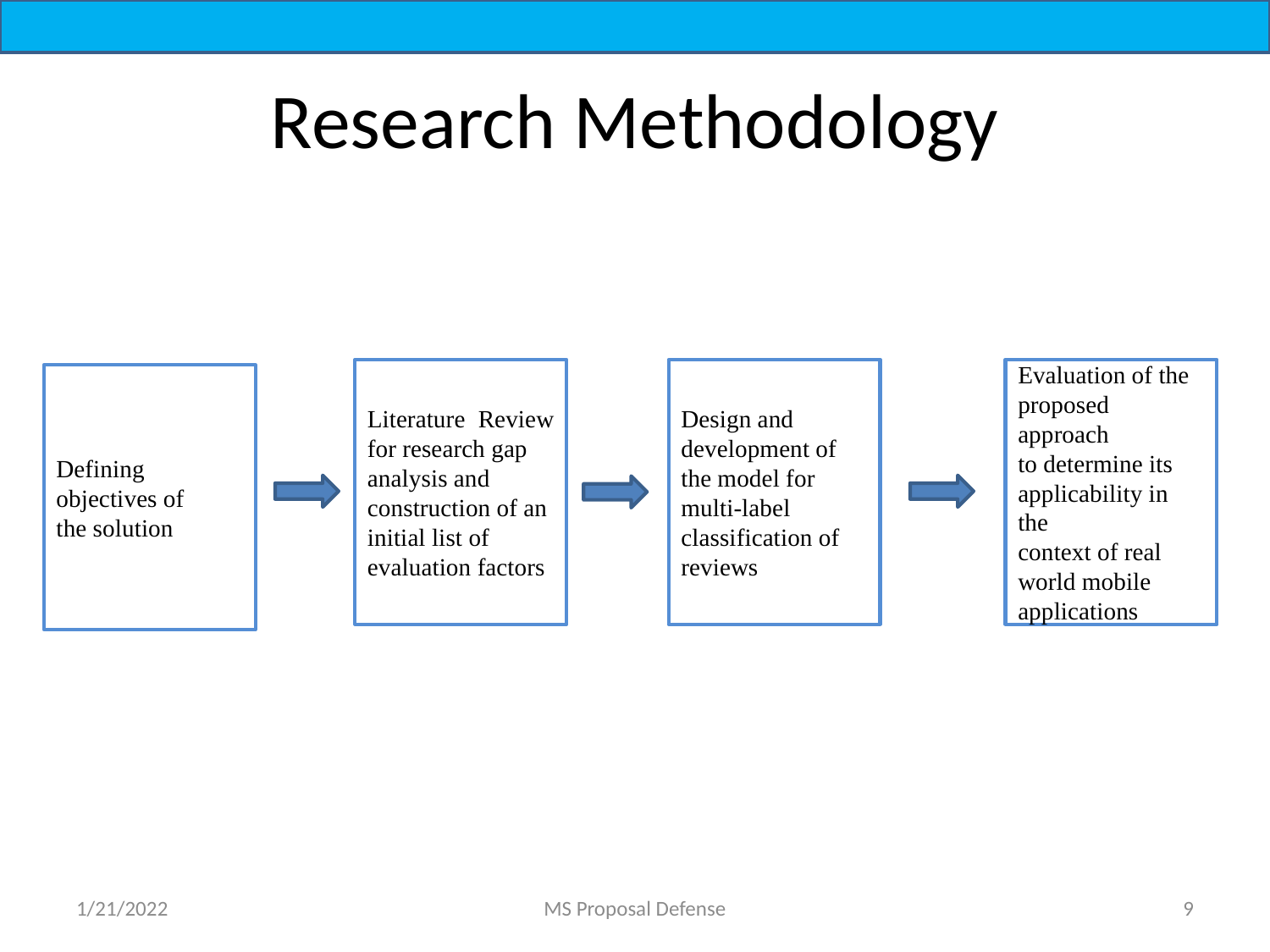

# Research Methodology
Literature Review for research gap
analysis and
construction of an
initial list of
evaluation factors
Design and
development of the model for multi-label
classification of
reviews
Evaluation of the
proposed approach
to determine its
applicability in the
context of real world mobile applications
Defining objectives of
the solution

1/21/2022
MS Proposal Defense
9